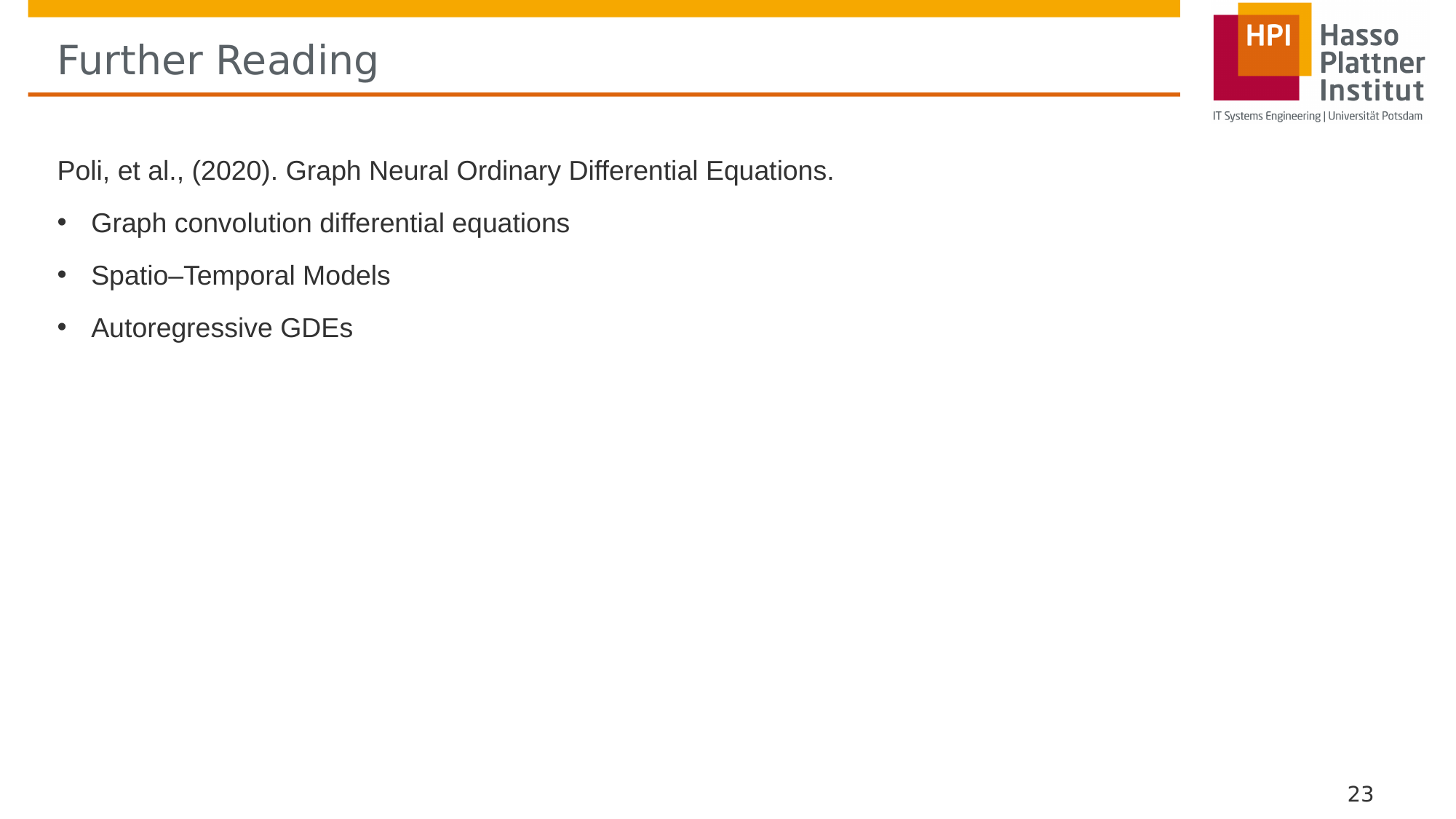

# Further Reading
Poli, et al., (2020). Graph Neural Ordinary Differential Equations.
Graph convolution differential equations
Spatio–Temporal Models
Autoregressive GDEs

23